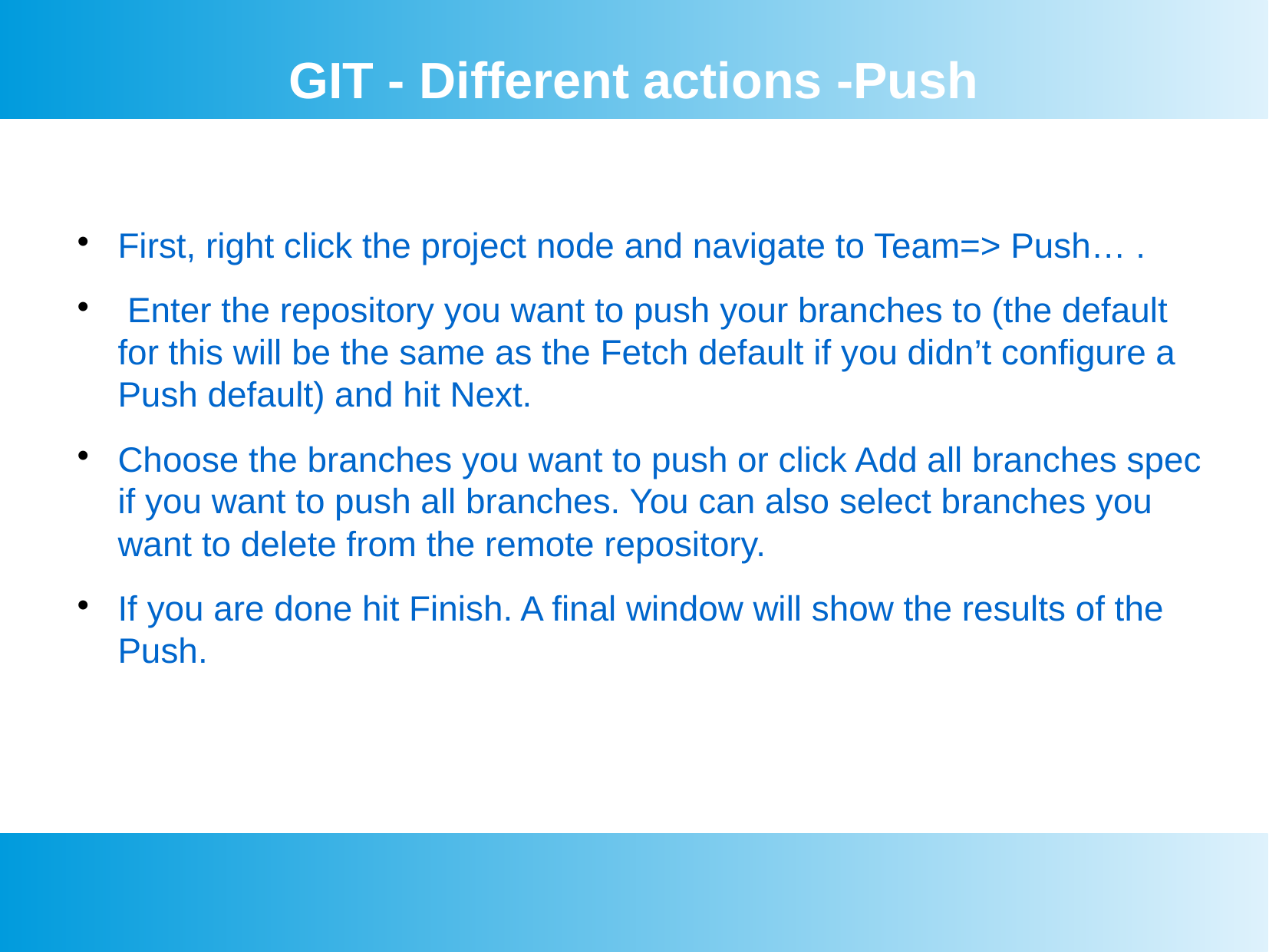

GIT - Different actions -Push
First, right click the project node and navigate to Team=> Push… .
 Enter the repository you want to push your branches to (the default for this will be the same as the Fetch default if you didn’t configure a Push default) and hit Next.
Choose the branches you want to push or click Add all branches spec if you want to push all branches. You can also select branches you want to delete from the remote repository.
If you are done hit Finish. A final window will show the results of the Push.